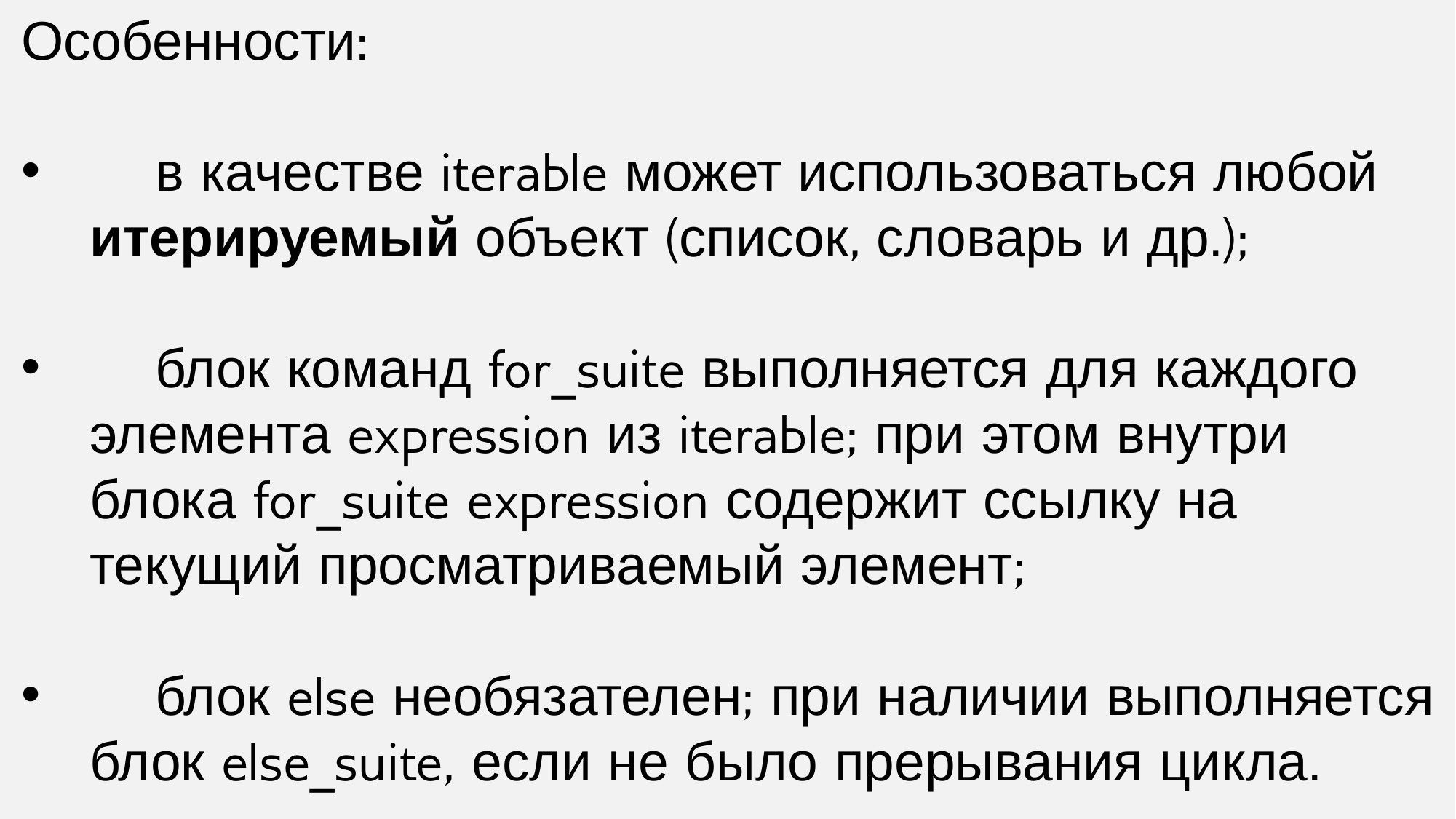

Особенности:

    в качестве iterable может использоваться любой итерируемый объект (список, словарь и др.);

    блок команд for_suite выполняется для каждого элемента expression из iterable; при этом внутри блока for_suite expression содержит ссылку на текущий просматриваемый элемент;

    блок else необязателен; при наличии выполняется блок else_suite, если не было прерывания цикла.